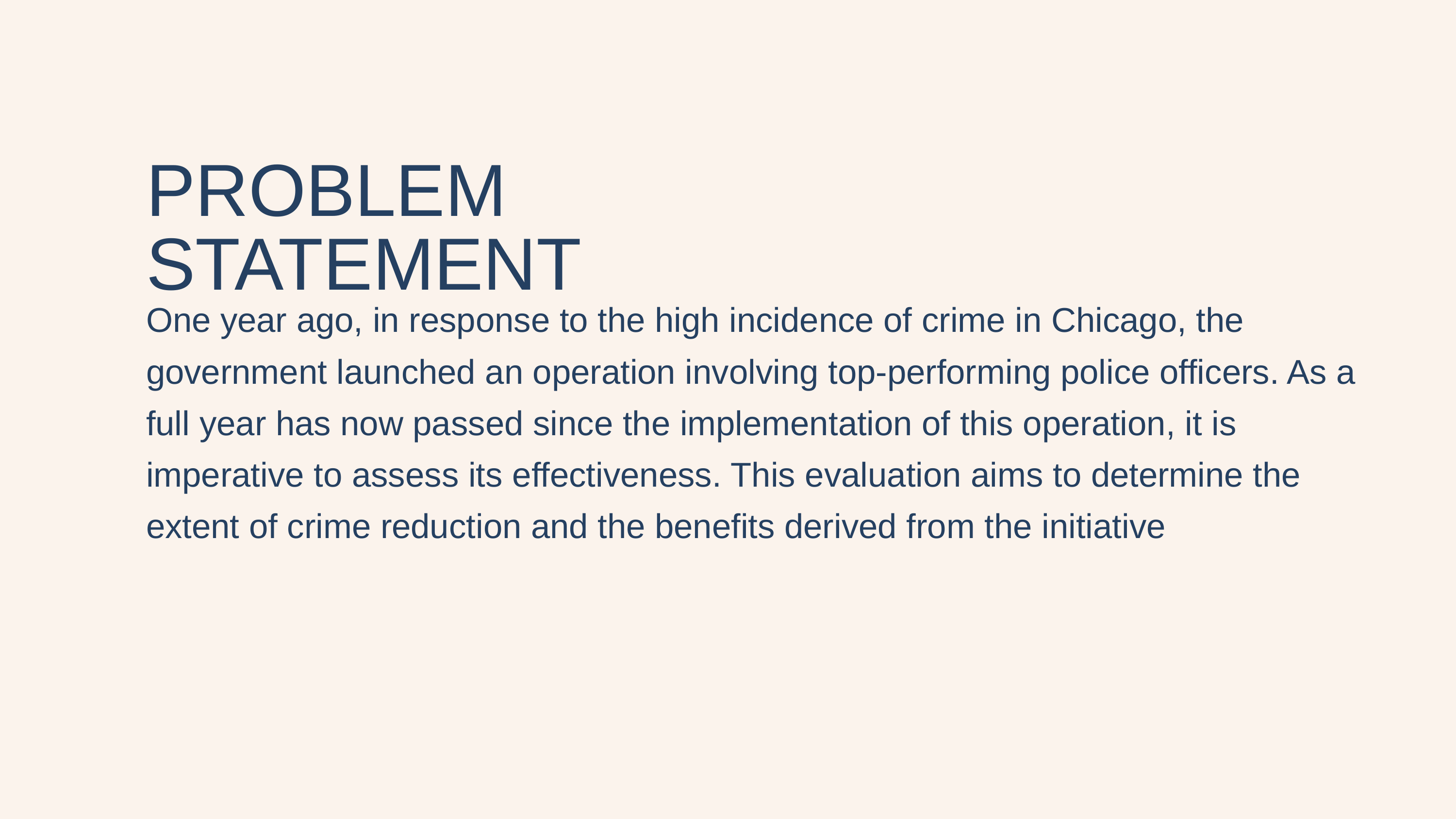

PROBLEM STATEMENT
One year ago, in response to the high incidence of crime in Chicago, the government launched an operation involving top-performing police officers. As a full year has now passed since the implementation of this operation, it is imperative to assess its effectiveness. This evaluation aims to determine the extent of crime reduction and the benefits derived from the initiative